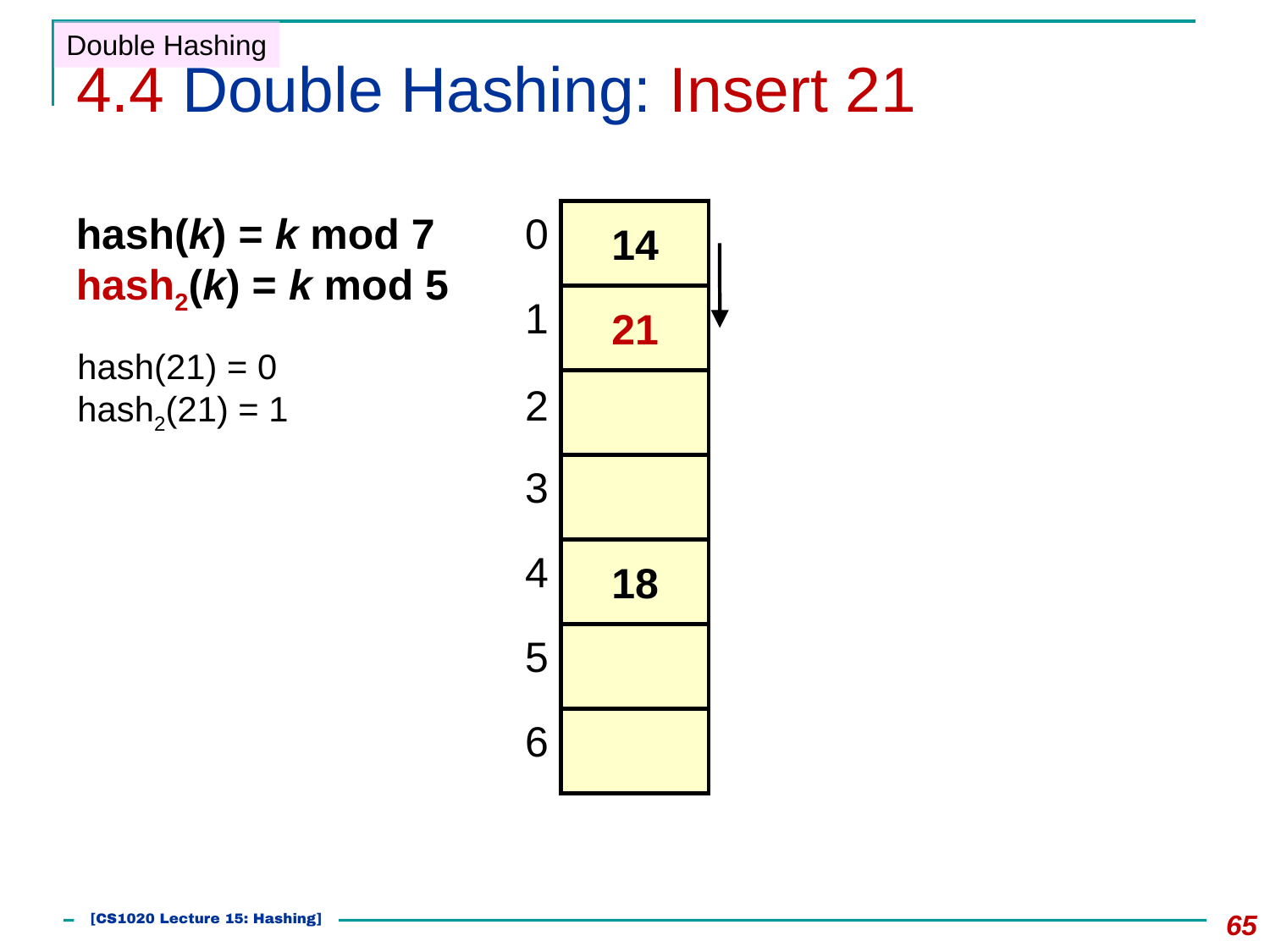

Double Hashing
# 4.4 Double Hashing: Insert 21
hash(k) = k mod 7
hash2(k) = k mod 5
0

1

2
3

4

5

6

14
21
hash(21) = 0
hash2(21) = 1
18
65
[CS1020 Lecture 15: Hashing]